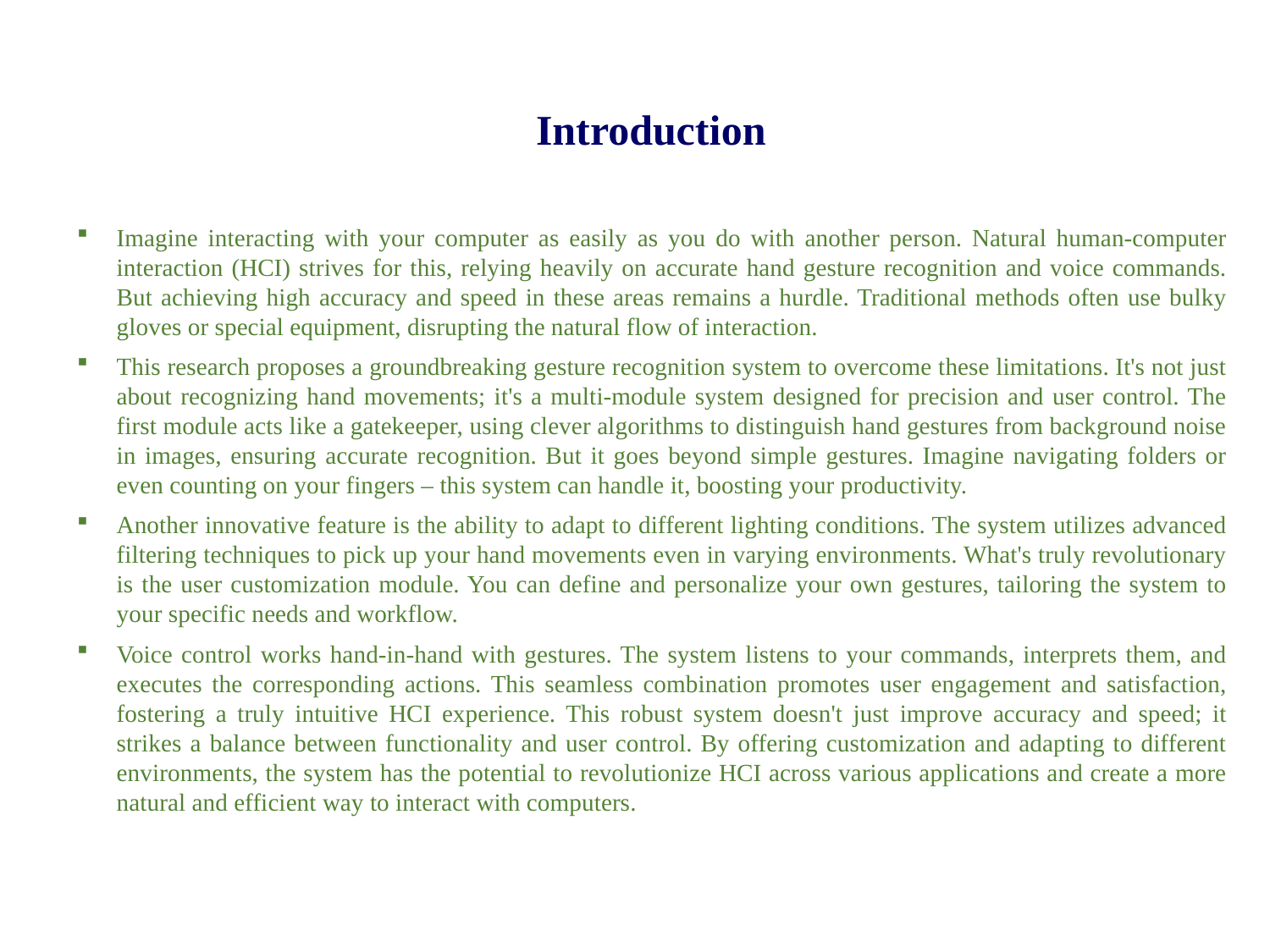

Introduction
Imagine interacting with your computer as easily as you do with another person. Natural human-computer interaction (HCI) strives for this, relying heavily on accurate hand gesture recognition and voice commands. But achieving high accuracy and speed in these areas remains a hurdle. Traditional methods often use bulky gloves or special equipment, disrupting the natural flow of interaction.
This research proposes a groundbreaking gesture recognition system to overcome these limitations. It's not just about recognizing hand movements; it's a multi-module system designed for precision and user control. The first module acts like a gatekeeper, using clever algorithms to distinguish hand gestures from background noise in images, ensuring accurate recognition. But it goes beyond simple gestures. Imagine navigating folders or even counting on your fingers – this system can handle it, boosting your productivity.
Another innovative feature is the ability to adapt to different lighting conditions. The system utilizes advanced filtering techniques to pick up your hand movements even in varying environments. What's truly revolutionary is the user customization module. You can define and personalize your own gestures, tailoring the system to your specific needs and workflow.
Voice control works hand-in-hand with gestures. The system listens to your commands, interprets them, and executes the corresponding actions. This seamless combination promotes user engagement and satisfaction, fostering a truly intuitive HCI experience. This robust system doesn't just improve accuracy and speed; it strikes a balance between functionality and user control. By offering customization and adapting to different environments, the system has the potential to revolutionize HCI across various applications and create a more natural and efficient way to interact with computers.